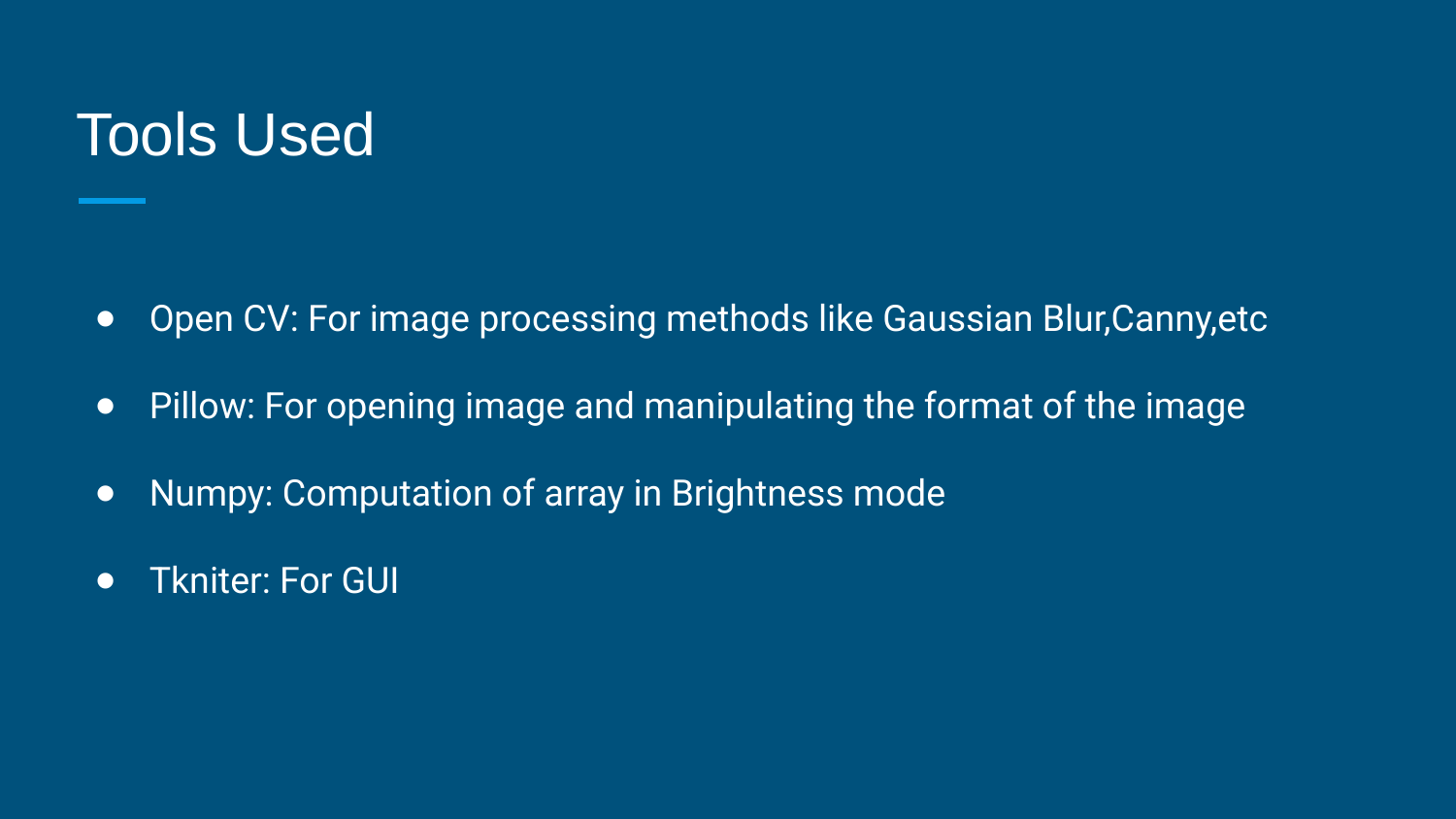

# Tools Used
Open CV: For image processing methods like Gaussian Blur,Canny,etc
Pillow: For opening image and manipulating the format of the image
Numpy: Computation of array in Brightness mode
Tkniter: For GUI